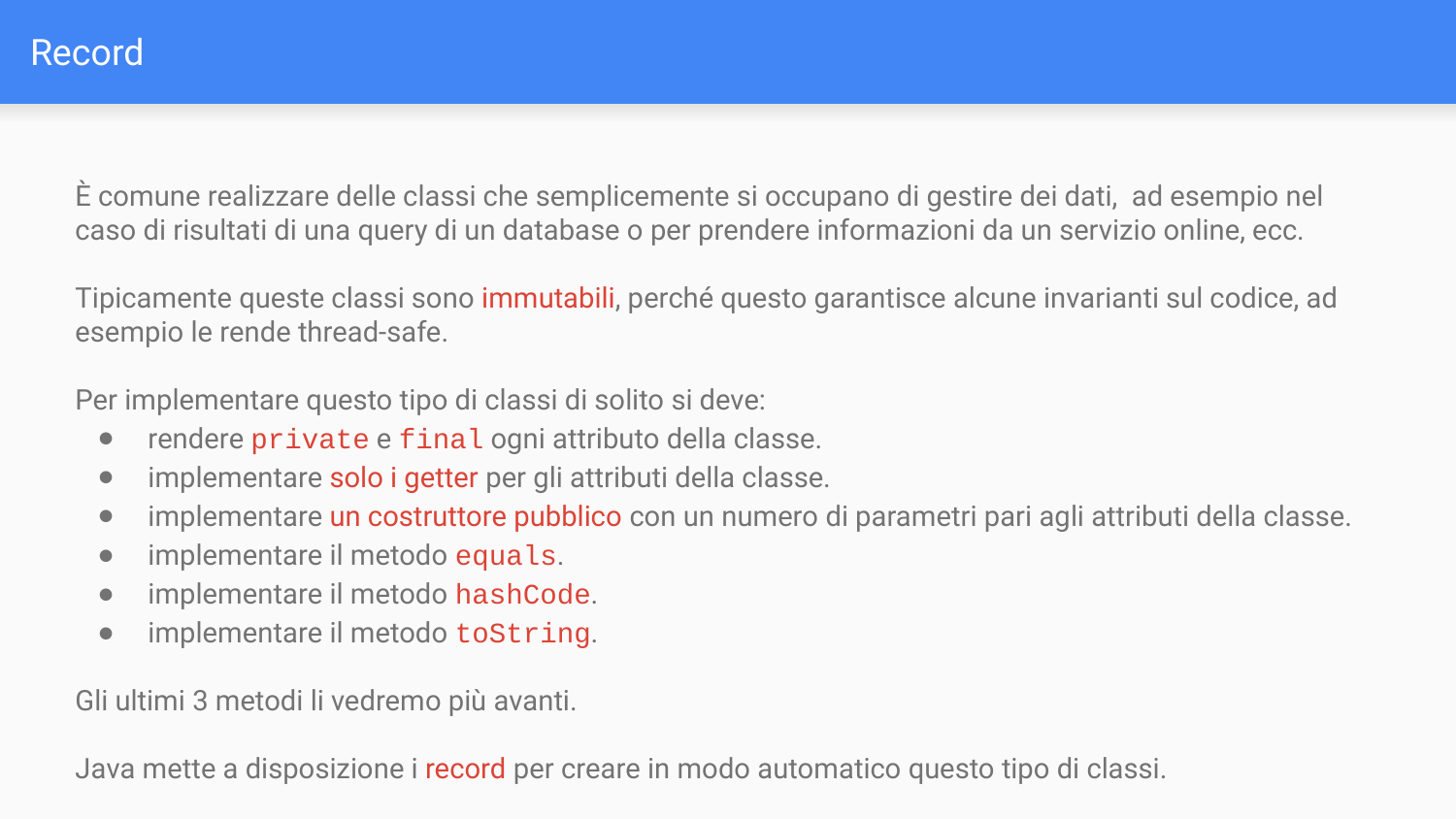

# Record
È comune realizzare delle classi che semplicemente si occupano di gestire dei dati,  ad esempio nel caso di risultati di una query di un database o per prendere informazioni da un servizio online, ecc.

Tipicamente queste classi sono immutabili, perché questo garantisce alcune invarianti sul codice, ad esempio le rende thread-safe.

Per implementare questo tipo di classi di solito si deve:
rendere private e final ogni attributo della classe.
implementare solo i getter per gli attributi della classe.
implementare un costruttore pubblico con un numero di parametri pari agli attributi della classe.
implementare il metodo equals.
implementare il metodo hashCode.
implementare il metodo toString.

Gli ultimi 3 metodi li vedremo più avanti.

Java mette a disposizione i record per creare in modo automatico questo tipo di classi.